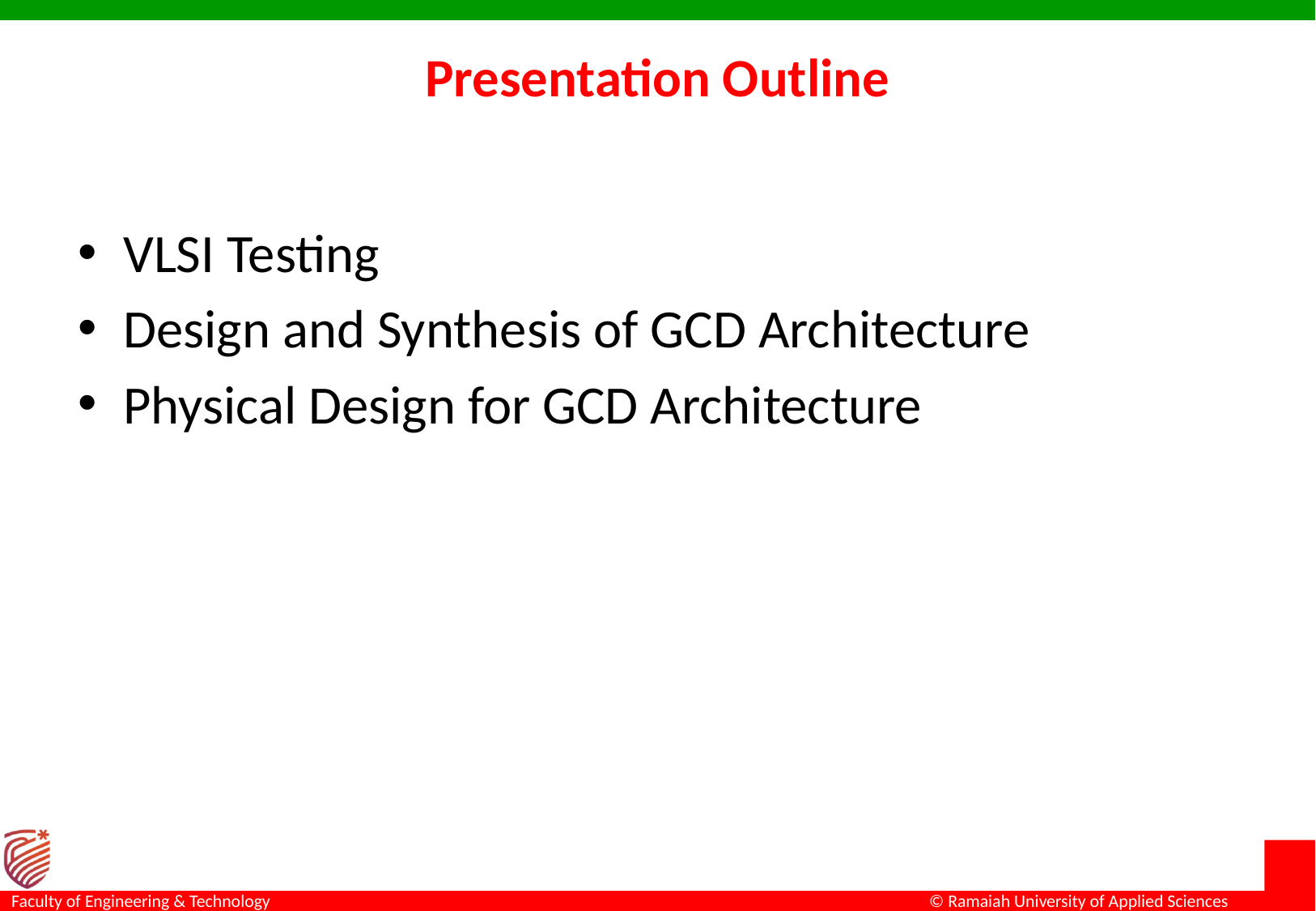

# Presentation Outline
VLSI Testing
Design and Synthesis of GCD Architecture
Physical Design for GCD Architecture